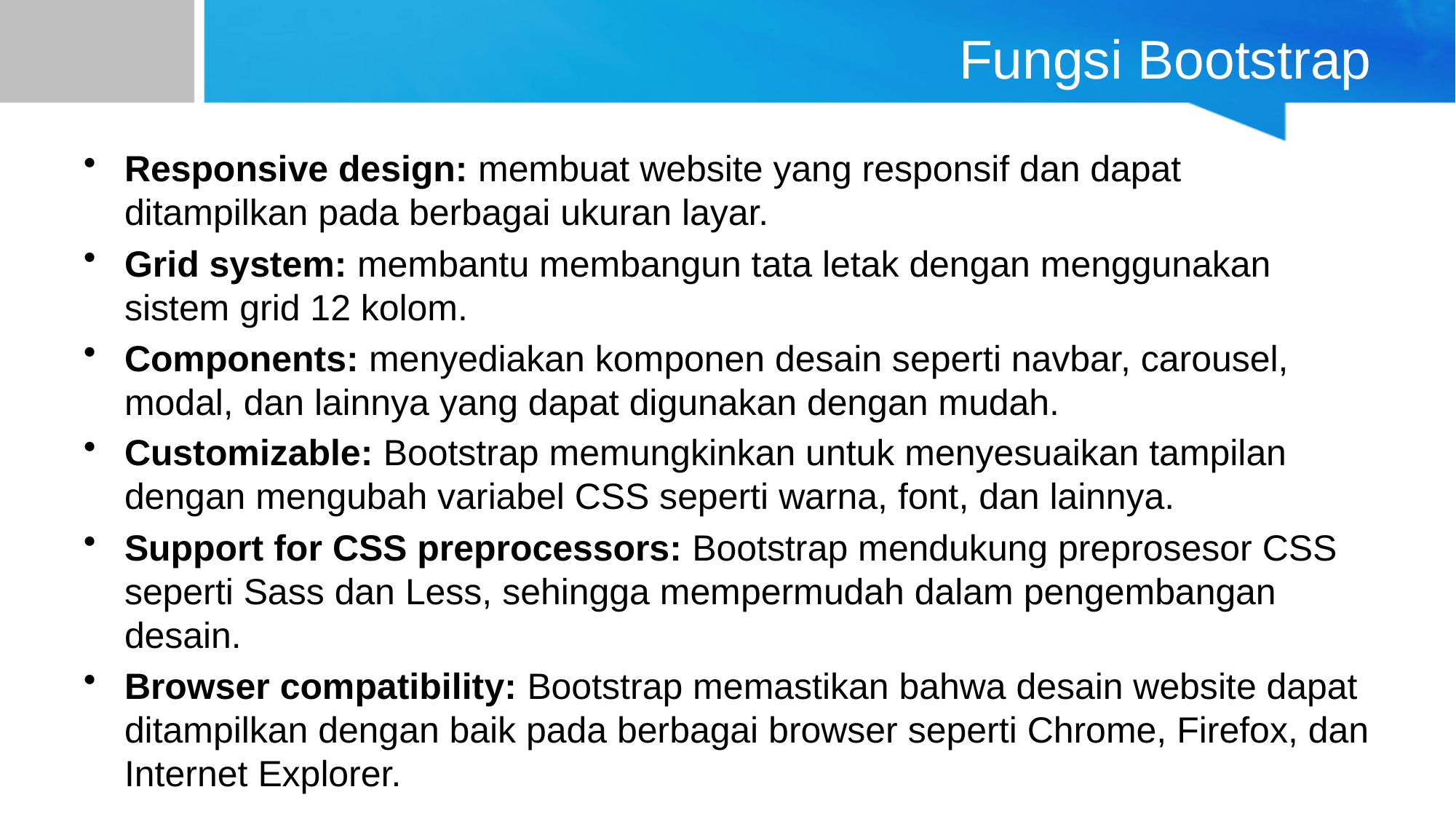

# Fungsi Bootstrap
Responsive design: membuat website yang responsif dan dapat ditampilkan pada berbagai ukuran layar.
Grid system: membantu membangun tata letak dengan menggunakan sistem grid 12 kolom.
Components: menyediakan komponen desain seperti navbar, carousel, modal, dan lainnya yang dapat digunakan dengan mudah.
Customizable: Bootstrap memungkinkan untuk menyesuaikan tampilan dengan mengubah variabel CSS seperti warna, font, dan lainnya.
Support for CSS preprocessors: Bootstrap mendukung preprosesor CSS seperti Sass dan Less, sehingga mempermudah dalam pengembangan desain.
Browser compatibility: Bootstrap memastikan bahwa desain website dapat ditampilkan dengan baik pada berbagai browser seperti Chrome, Firefox, dan Internet Explorer.